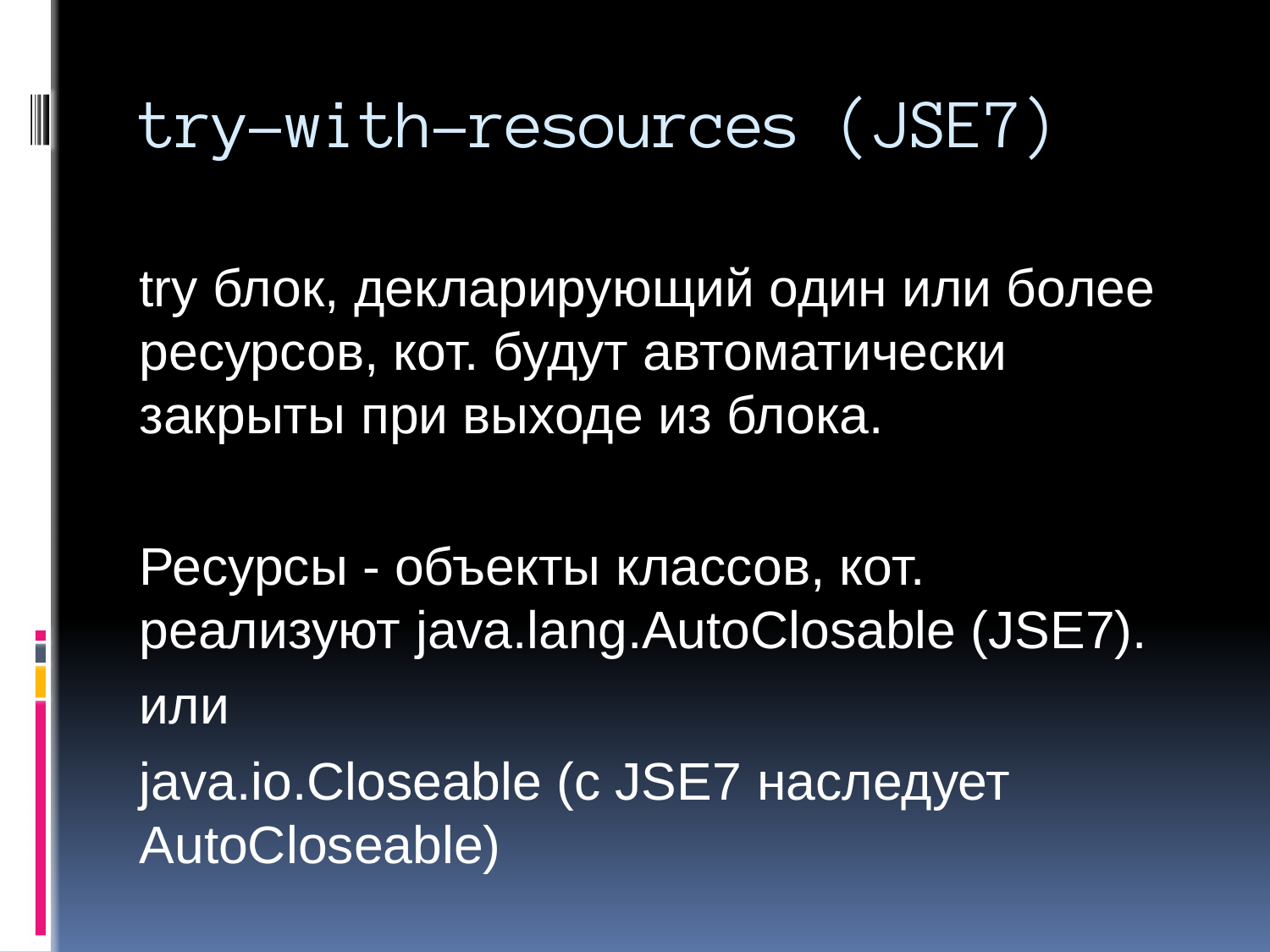

# try-with-resources (JSE7)
try блок, декларирующий один или более ресурсов, кот. будут автоматически закрыты при выходе из блока.

Ресурсы - объекты классов, кот. реализуют java.lang.AutoClosable (JSE7).
или
java.io.Closeable (c JSE7 наследует AutoCloseable)